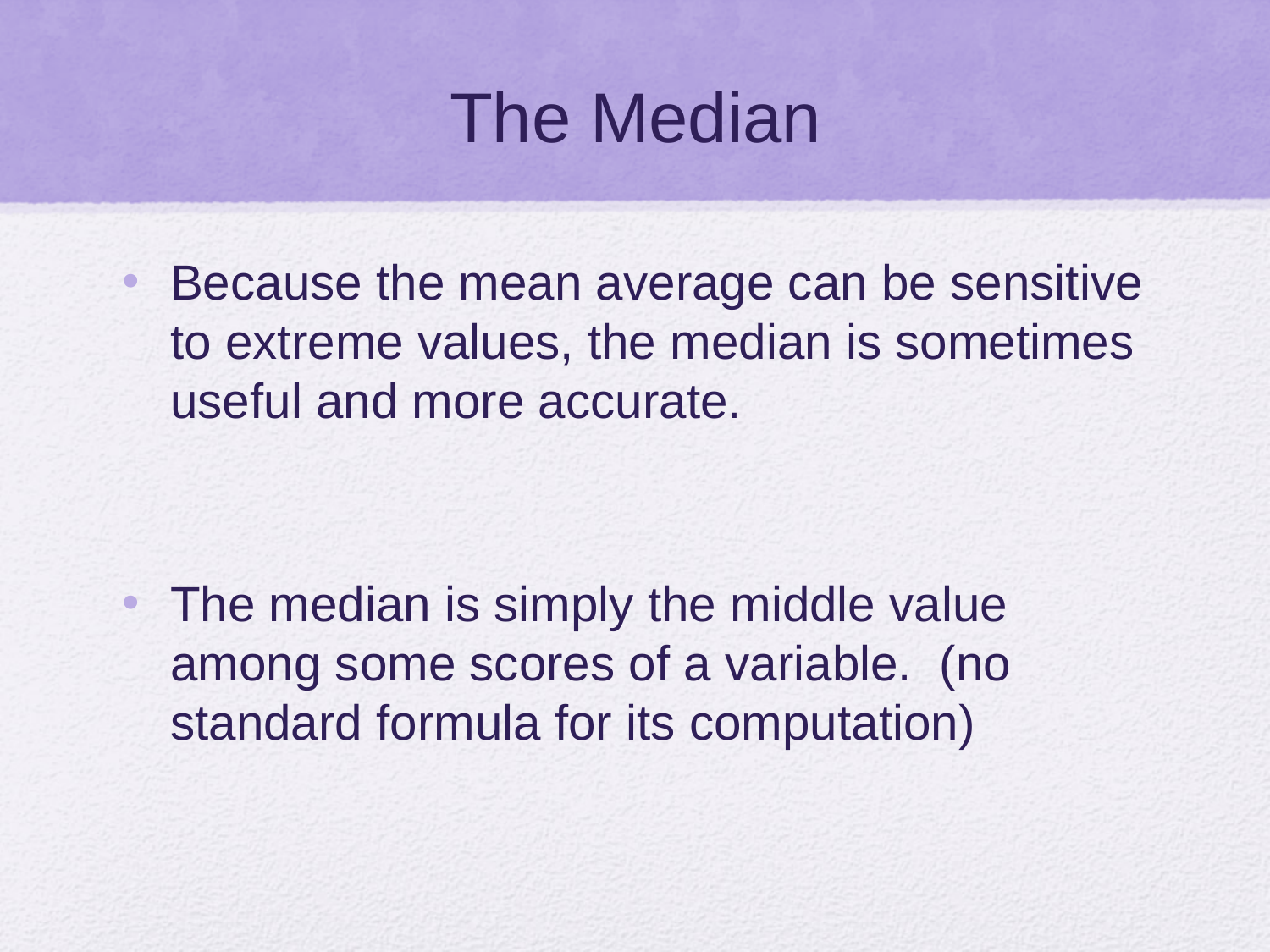

# The Median
Because the mean average can be sensitive to extreme values, the median is sometimes useful and more accurate.

The median is simply the middle value among some scores of a variable.  (no standard formula for its computation)